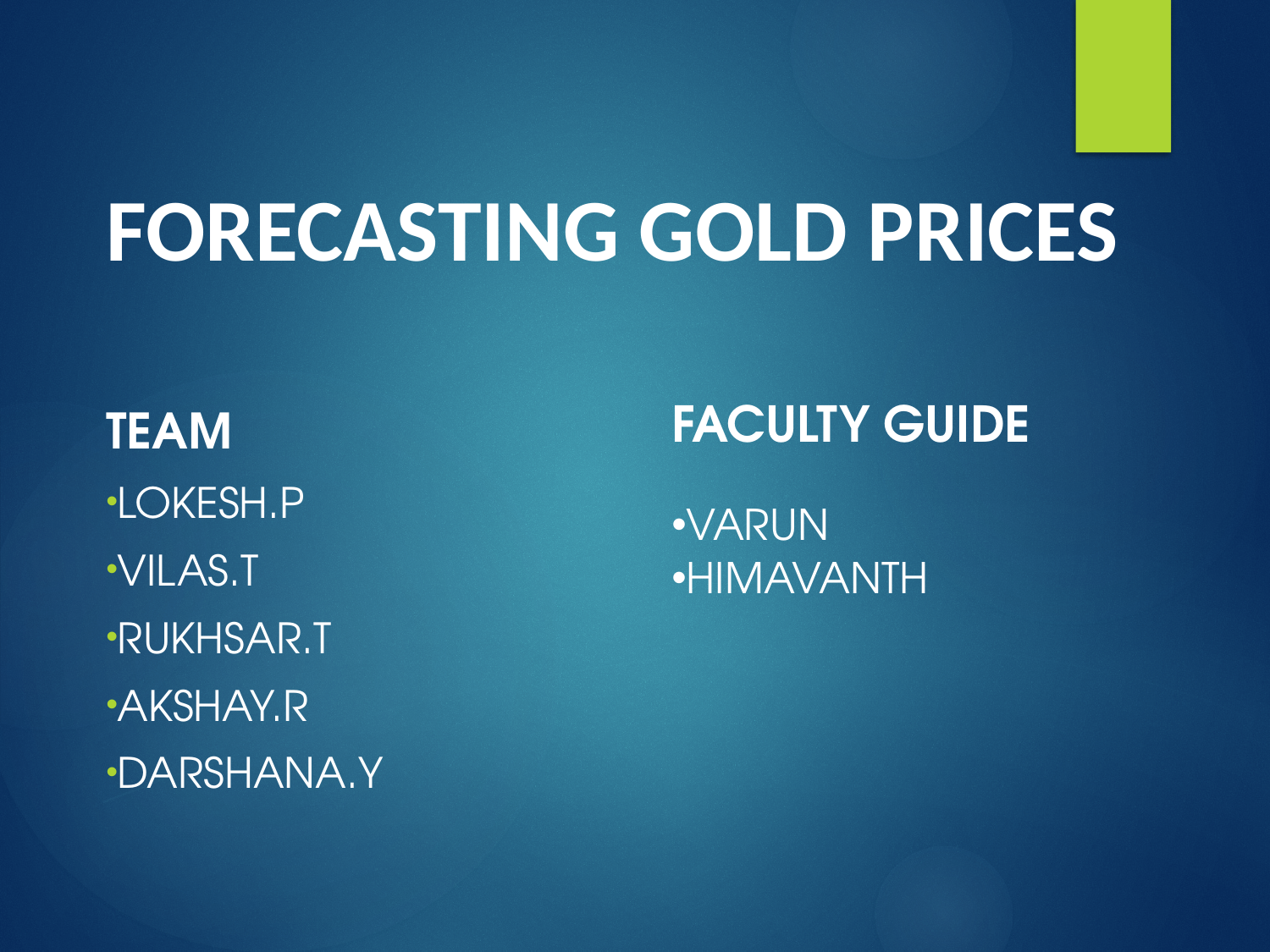

# FORECASTING GOLD PRICES
TEAM
LOKESH.P
Vilas.T
RUKHSAR.T
AKSHAY.R
DARSHANA.Y

FACULTY GUIDE

VARUN
HIMAVANTH